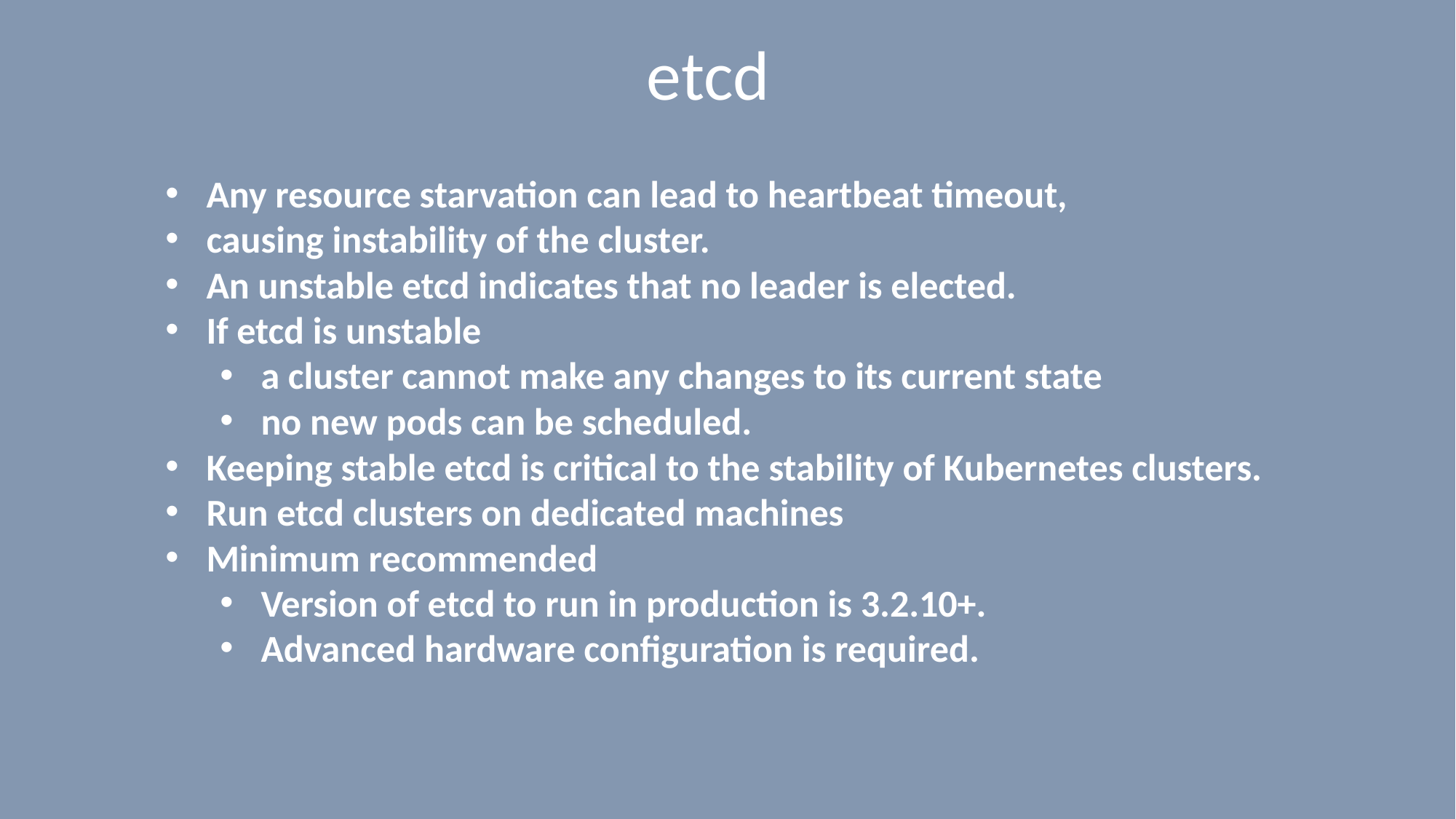

# etcd
Any resource starvation can lead to heartbeat timeout,
causing instability of the cluster.
An unstable etcd indicates that no leader is elected.
If etcd is unstable
a cluster cannot make any changes to its current state
no new pods can be scheduled.
Keeping stable etcd is critical to the stability of Kubernetes clusters.
Run etcd clusters on dedicated machines
Minimum recommended
Version of etcd to run in production is 3.2.10+.
Advanced hardware configuration is required.